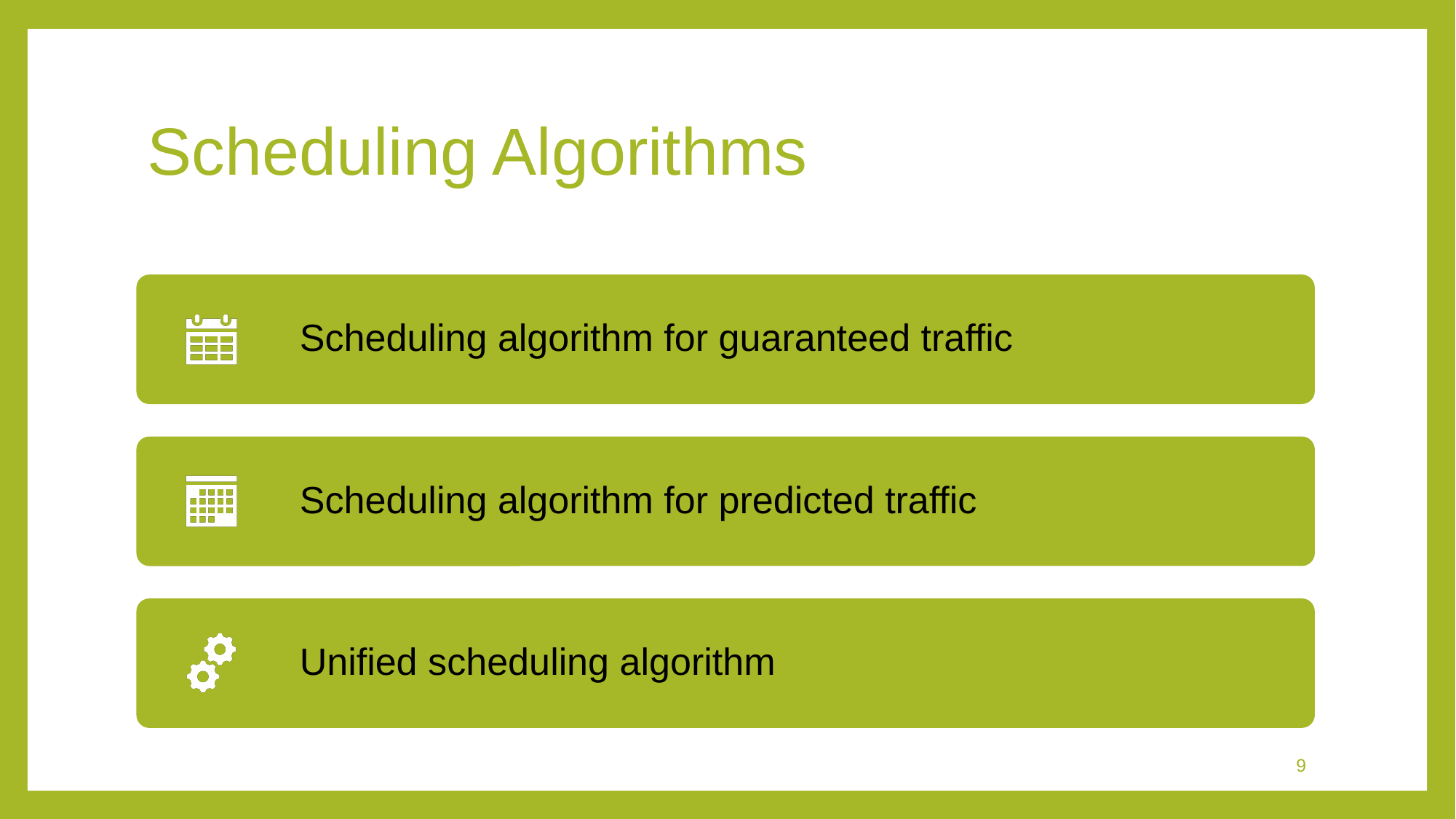

# Scheduling Algorithms
Scheduling algorithm for guaranteed traffic
Scheduling algorithm for predicted traffic
Unified scheduling algorithm
9